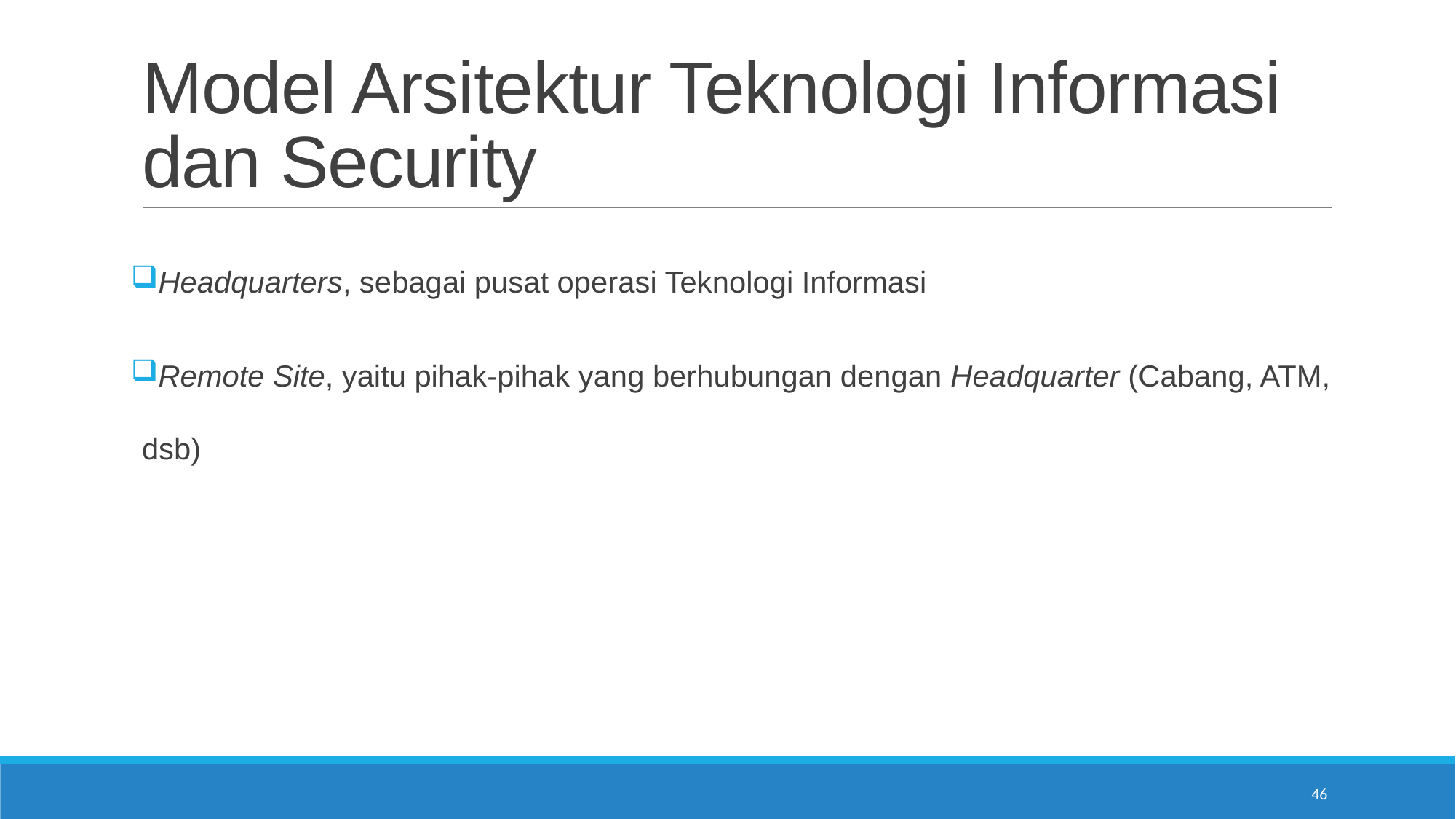

# Model Arsitektur Teknologi Informasi dan Security
Headquarters, sebagai pusat operasi Teknologi Informasi
Remote Site, yaitu pihak-pihak yang berhubungan dengan Headquarter (Cabang, ATM, dsb)

46